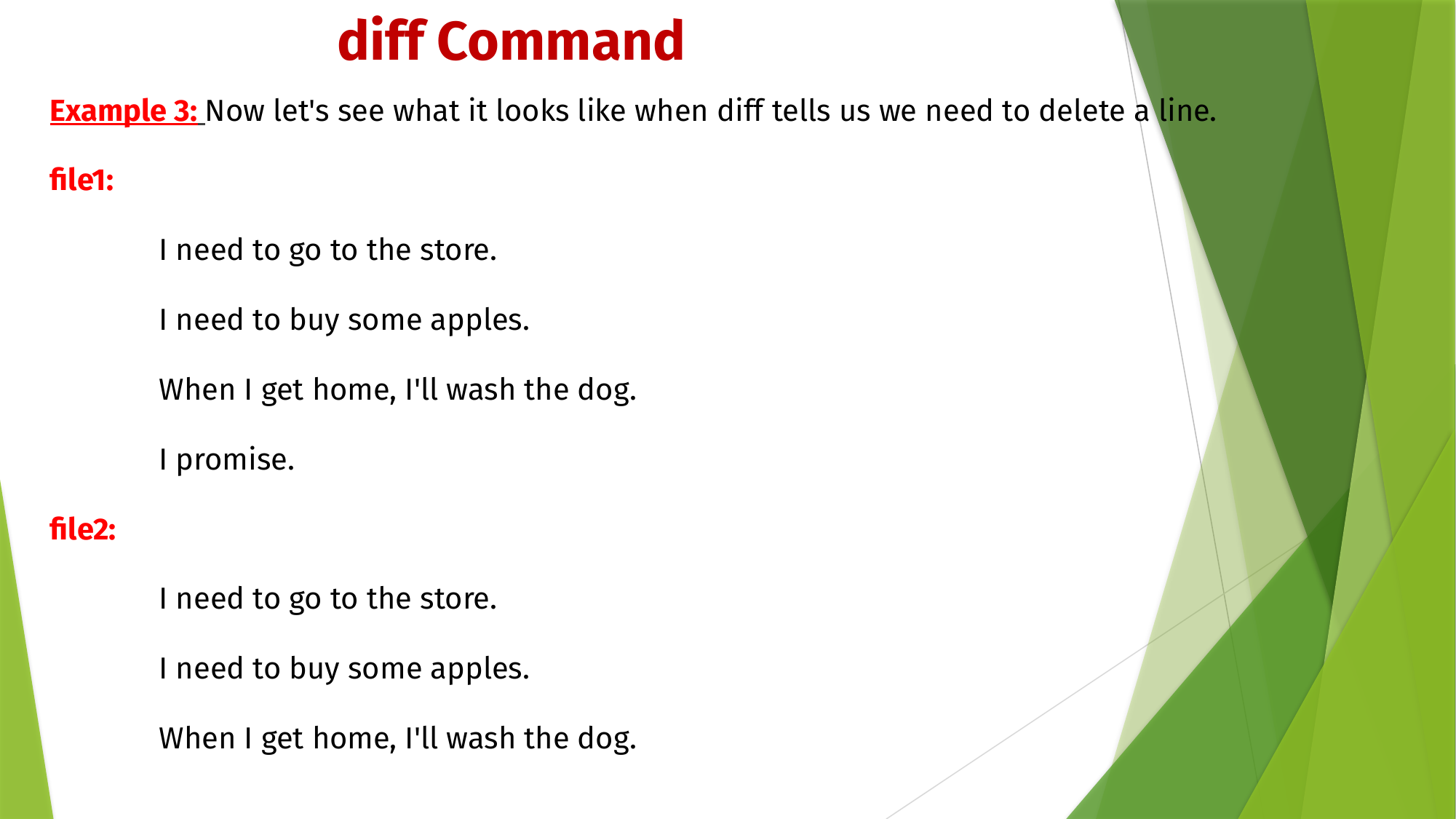

# diff Command
Example 3: Now let's see what it looks like when diff tells us we need to delete a line.
file1:
	I need to go to the store.
	I need to buy some apples.
	When I get home, I'll wash the dog.
	I promise.
file2:
	I need to go to the store.
	I need to buy some apples.
	When I get home, I'll wash the dog.